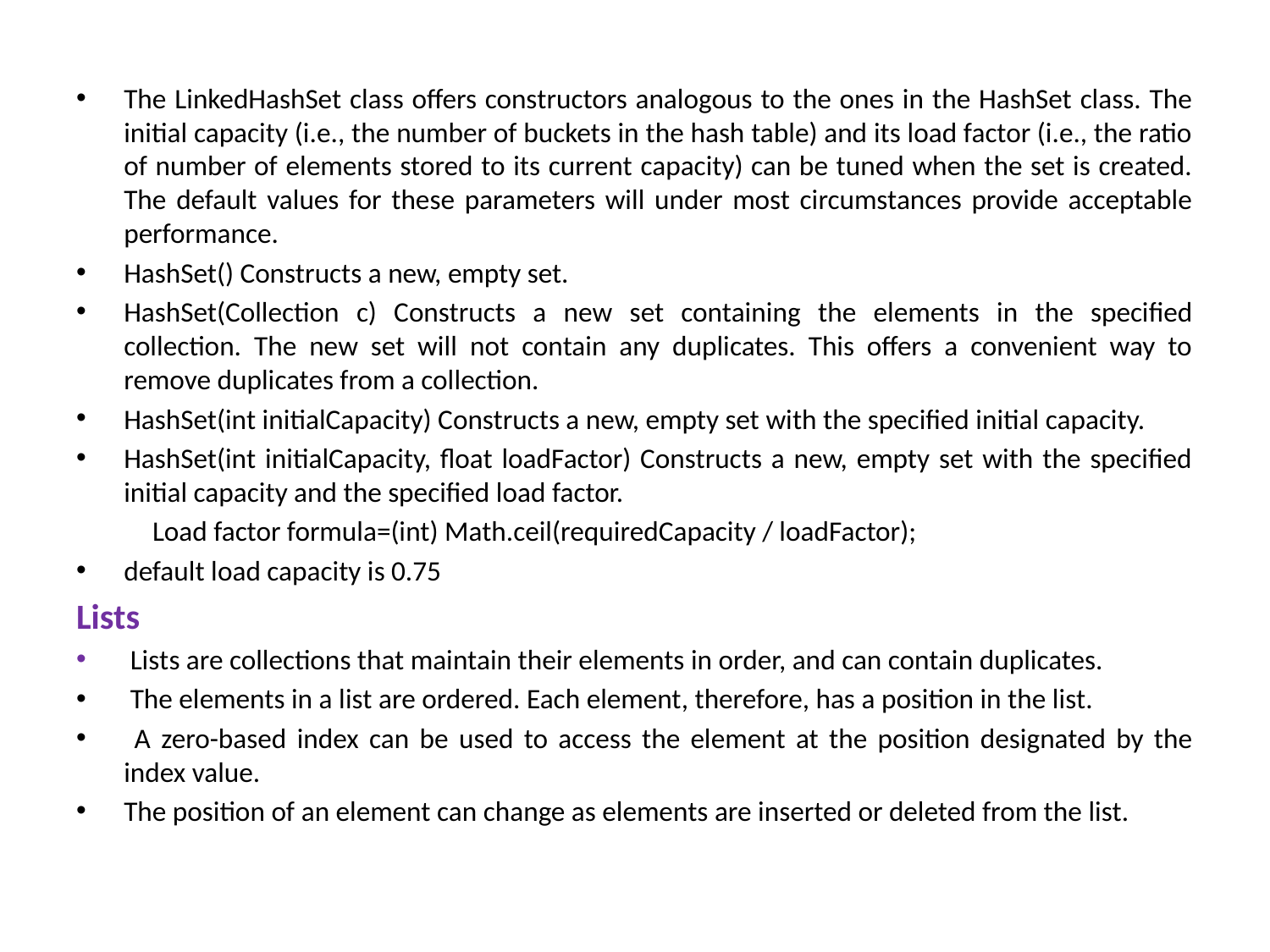

The LinkedHashSet class offers constructors analogous to the ones in the HashSet class. The initial capacity (i.e., the number of buckets in the hash table) and its load factor (i.e., the ratio of number of elements stored to its current capacity) can be tuned when the set is created. The default values for these parameters will under most circumstances provide acceptable performance.
HashSet() Constructs a new, empty set.
HashSet(Collection c) Constructs a new set containing the elements in the specified collection. The new set will not contain any duplicates. This offers a convenient way to remove duplicates from a collection.
HashSet(int initialCapacity) Constructs a new, empty set with the specified initial capacity.
HashSet(int initialCapacity, float loadFactor) Constructs a new, empty set with the specified initial capacity and the specified load factor.
            Load factor formula=(int) Math.ceil(requiredCapacity / loadFactor);
default load capacity is 0.75
Lists
 Lists are collections that maintain their elements in order, and can contain duplicates.
 The elements in a list are ordered. Each element, therefore, has a position in the list.
 A zero-based index can be used to access the element at the position designated by the index value.
The position of an element can change as elements are inserted or deleted from the list.